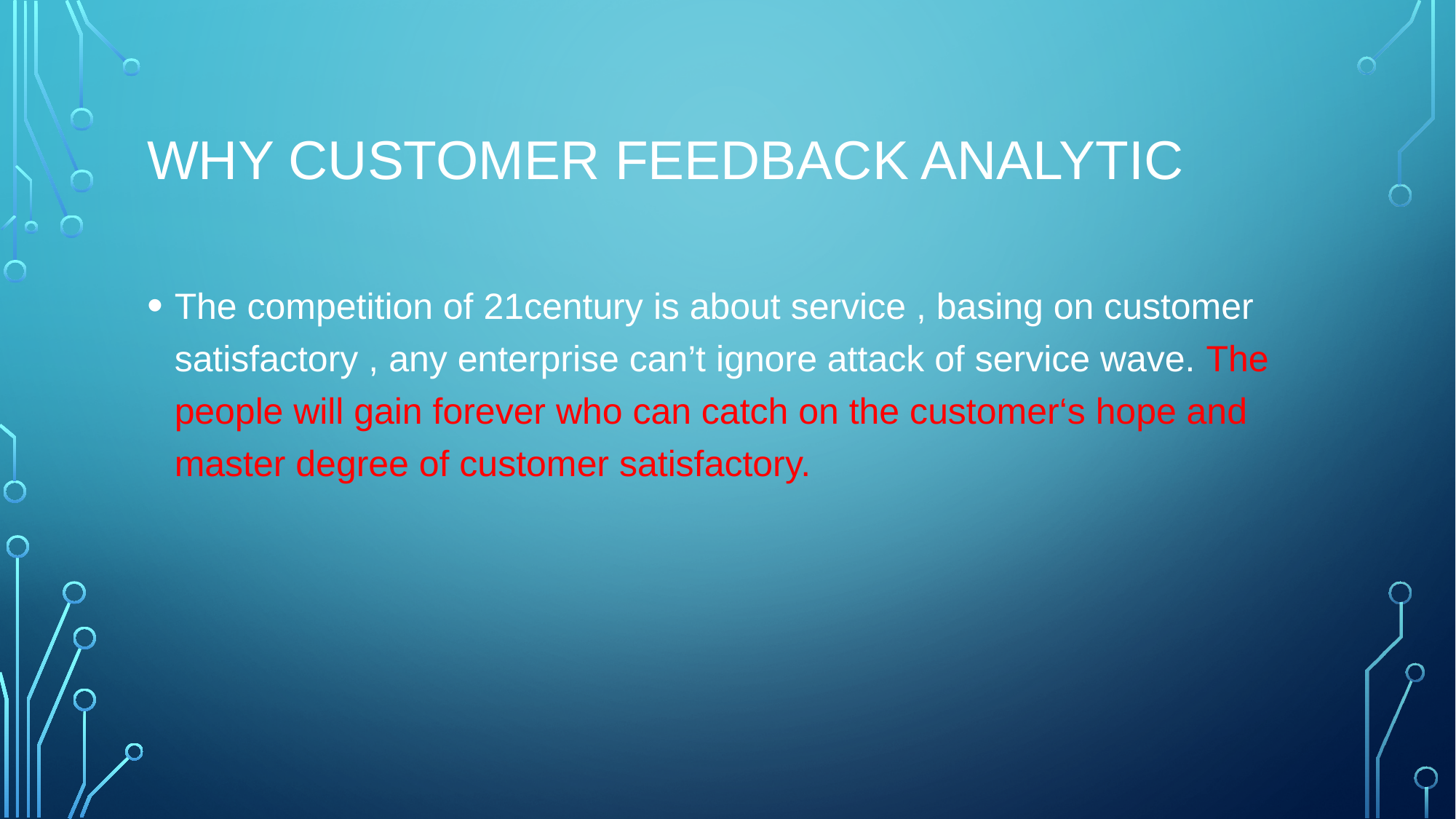

# Why Customer Feedback Analytic
The competition of 21century is about service , basing on customer satisfactory , any enterprise can’t ignore attack of service wave. The people will gain forever who can catch on the customer‘s hope and master degree of customer satisfactory.